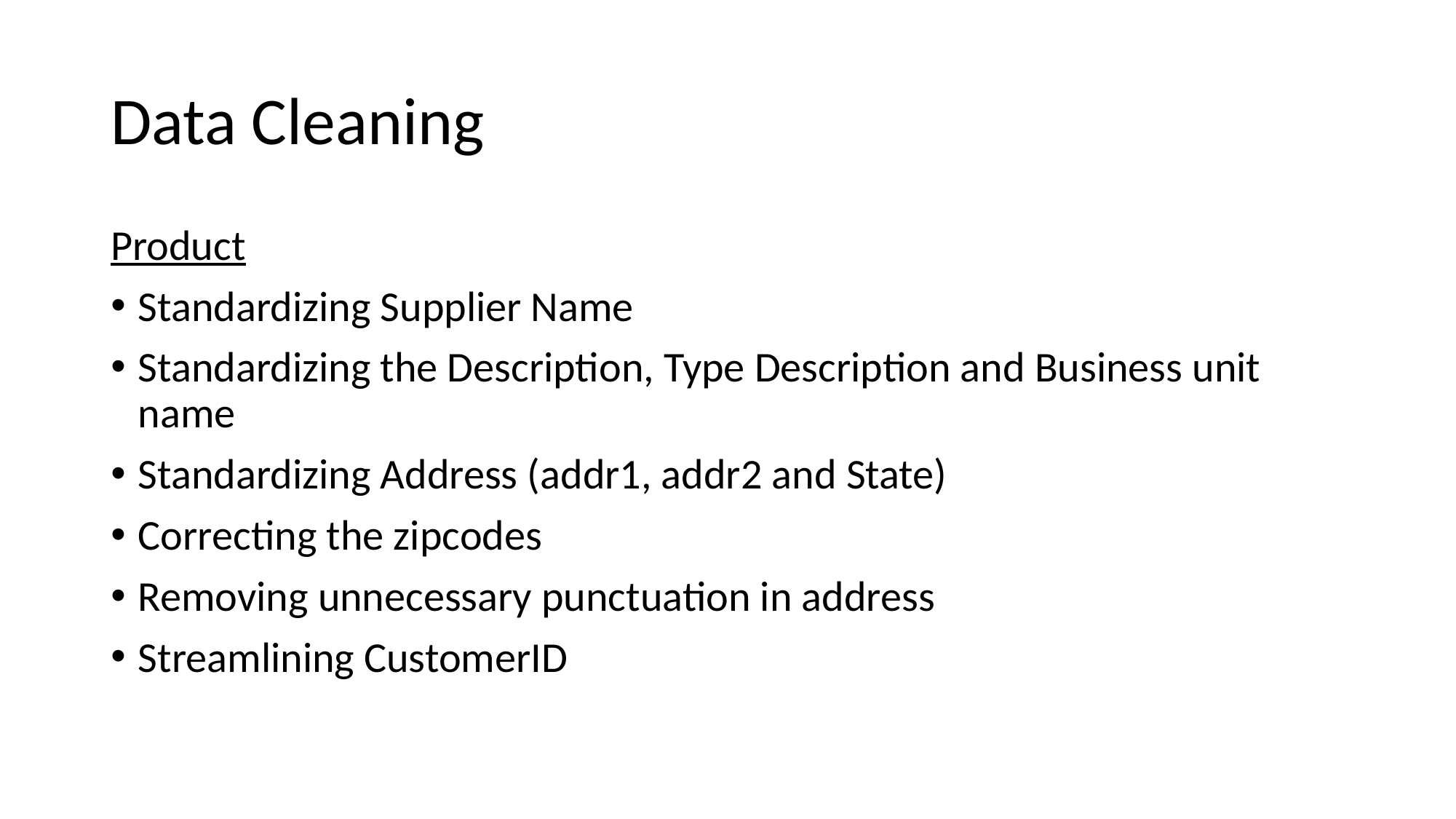

# Data Cleaning
Product
Standardizing Supplier Name
Standardizing the Description, Type Description and Business unit name
Standardizing Address (addr1, addr2 and State)
Correcting the zipcodes
Removing unnecessary punctuation in address
Streamlining CustomerID